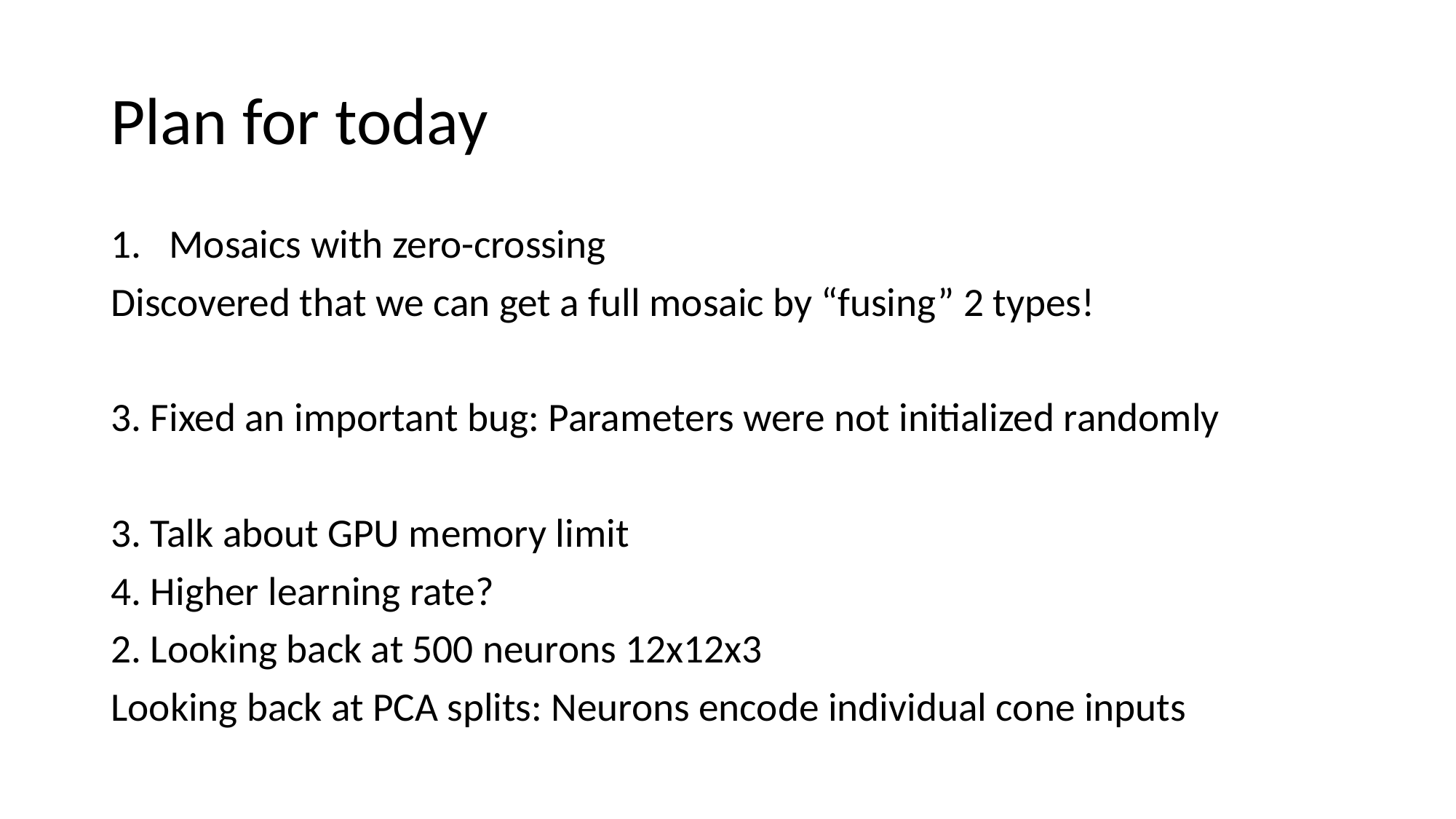

# Plan for today
Mosaics with zero-crossing
Discovered that we can get a full mosaic by “fusing” 2 types!

3. Fixed an important bug: Parameters were not initialized randomly

3. Talk about GPU memory limit
4. Higher learning rate?
2. Looking back at 500 neurons 12x12x3
Looking back at PCA splits: Neurons encode individual cone inputs